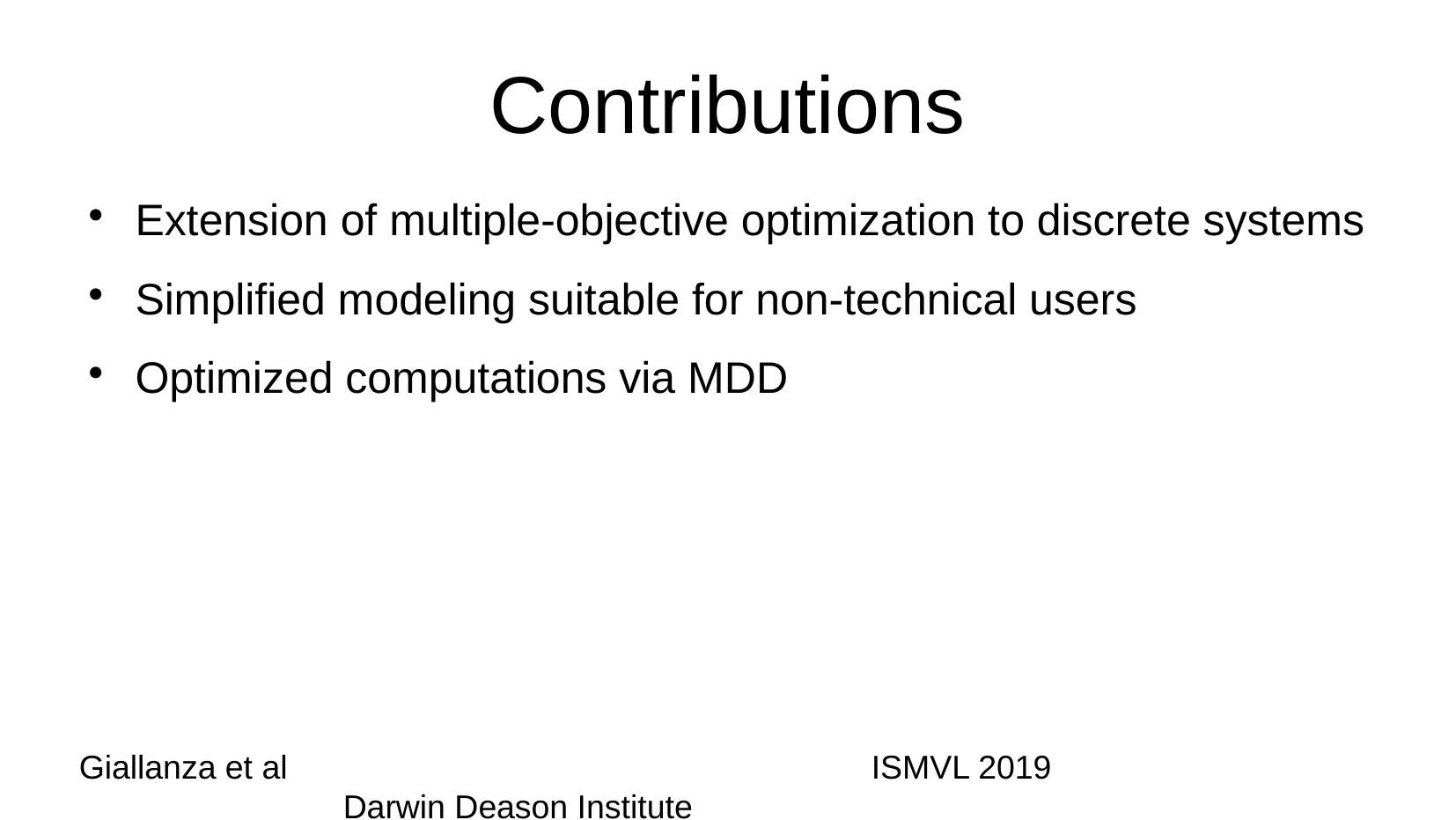

Contributions
Extension of multiple-objective optimization to discrete systems
Simplified modeling suitable for non-technical users
Optimized computations via MDD